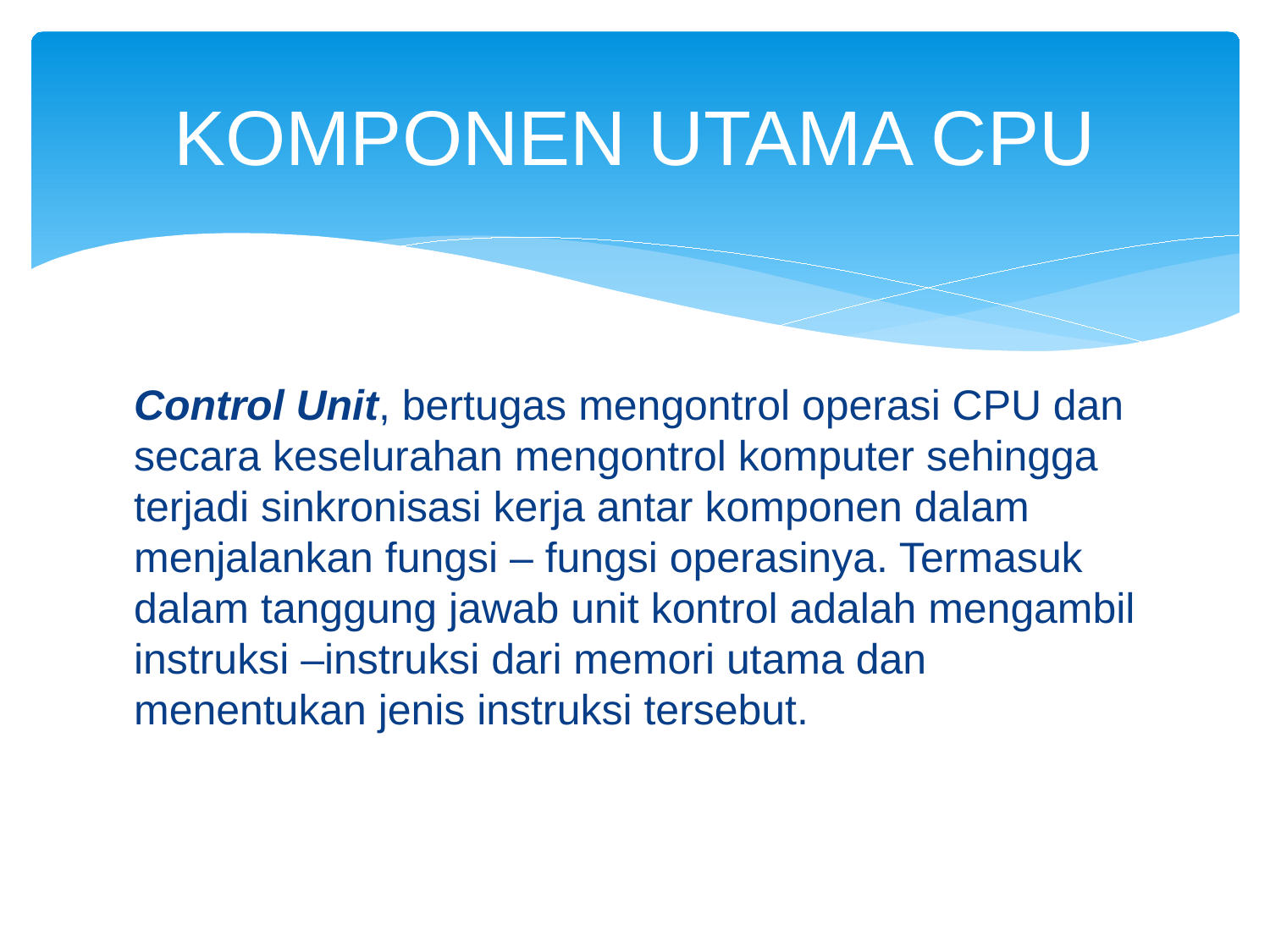

# KOMPONEN UTAMA CPU
Control Unit, bertugas mengontrol operasi CPU dan secara keselurahan mengontrol komputer sehingga terjadi sinkronisasi kerja antar komponen dalam menjalankan fungsi – fungsi operasinya. Termasuk dalam tanggung jawab unit kontrol adalah mengambil instruksi –instruksi dari memori utama dan menentukan jenis instruksi tersebut.